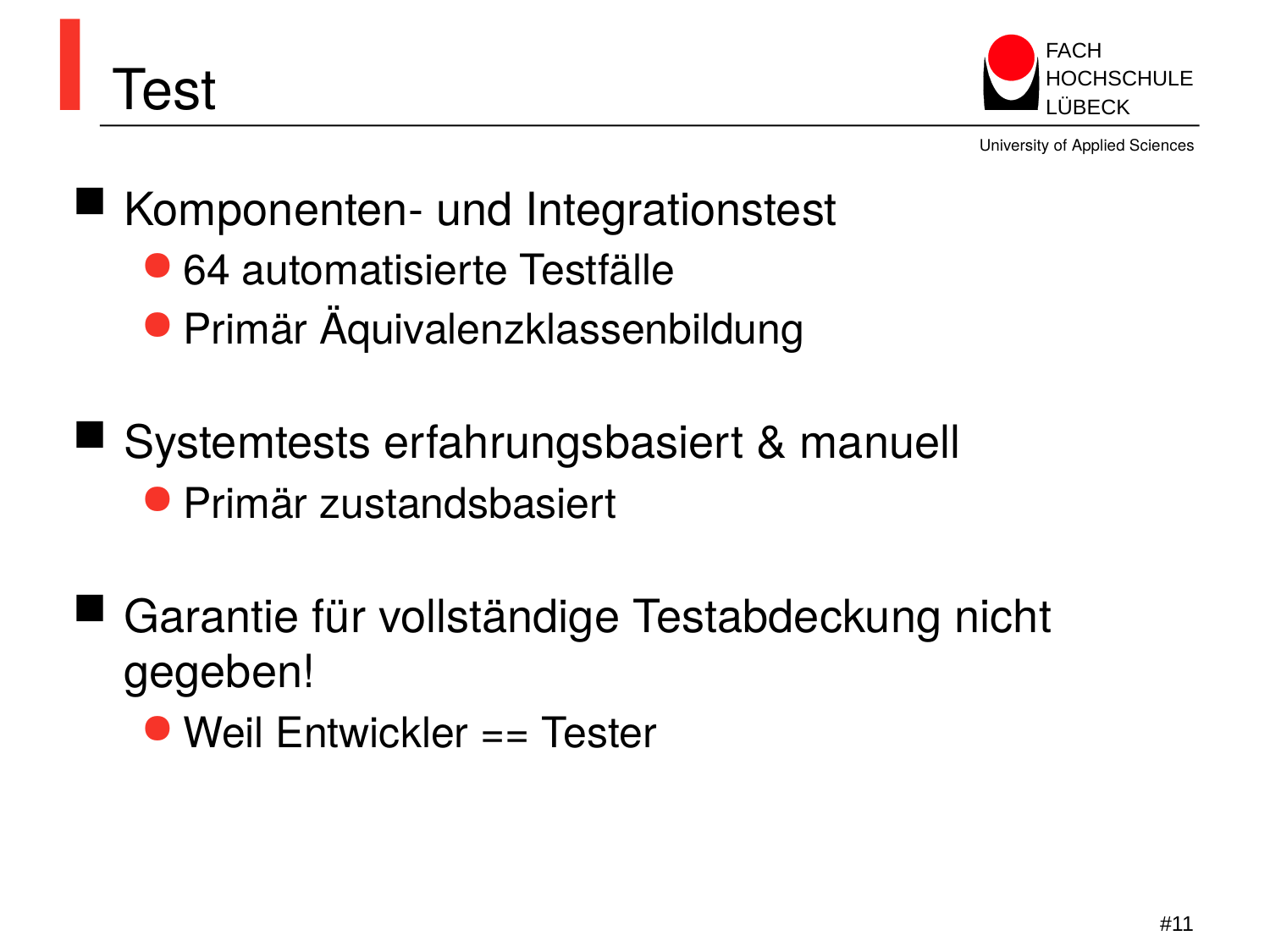

# Test
Komponenten- und Integrationstest
64 automatisierte Testfälle
Primär Äquivalenzklassenbildung
Systemtests erfahrungsbasiert & manuell
Primär zustandsbasiert
Garantie für vollständige Testabdeckung nicht gegeben!
Weil Entwickler == Tester
#11